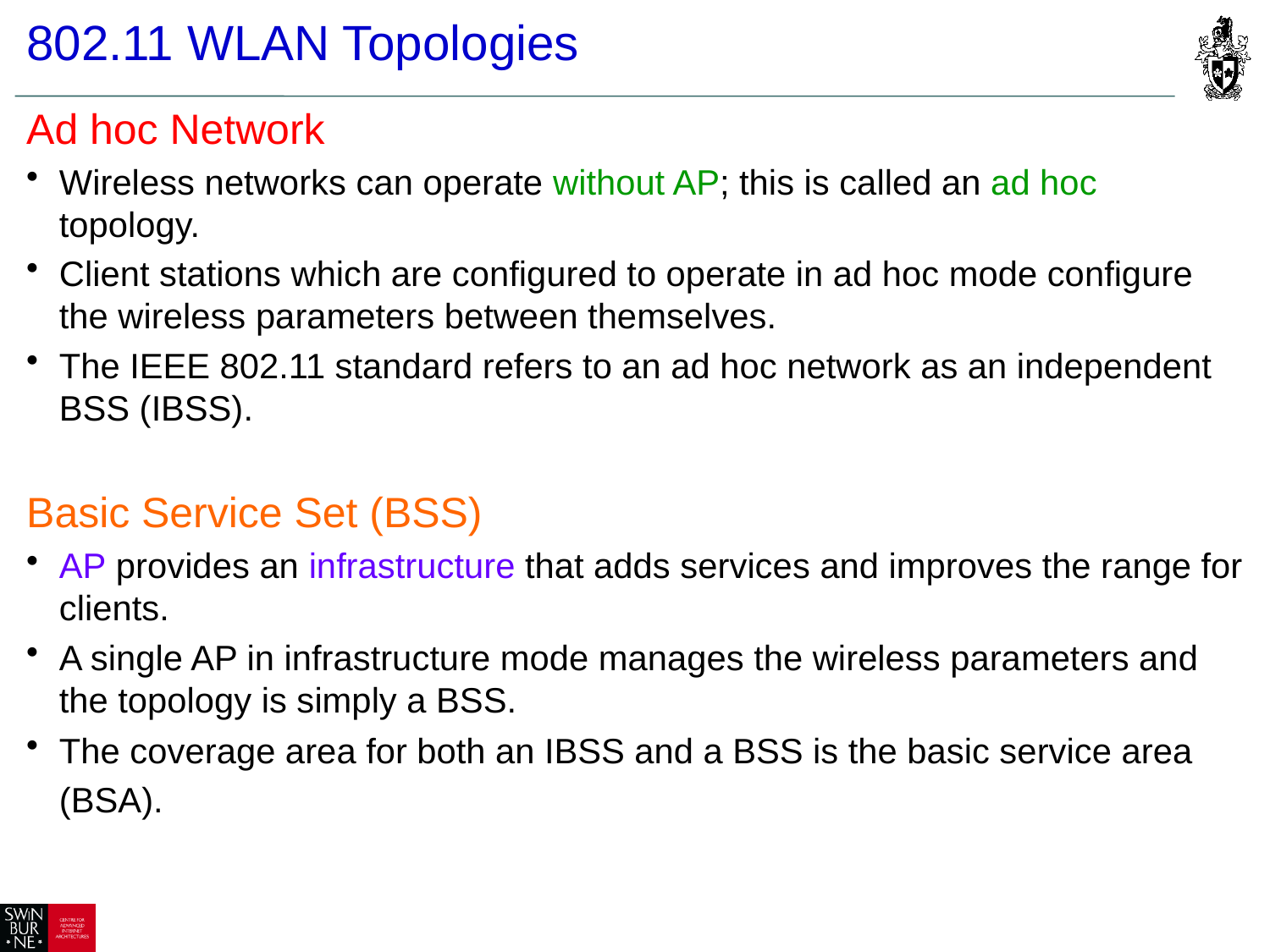

802.11 WLAN Topologies
Ad hoc Network
Wireless networks can operate without AP; this is called an ad hoc topology.
Client stations which are configured to operate in ad hoc mode configure the wireless parameters between themselves.
The IEEE 802.11 standard refers to an ad hoc network as an independent BSS (IBSS).

Basic Service Set (BSS)
AP provides an infrastructure that adds services and improves the range for clients.
A single AP in infrastructure mode manages the wireless parameters and the topology is simply a BSS.
The coverage area for both an IBSS and a BSS is the basic service area (BSA).